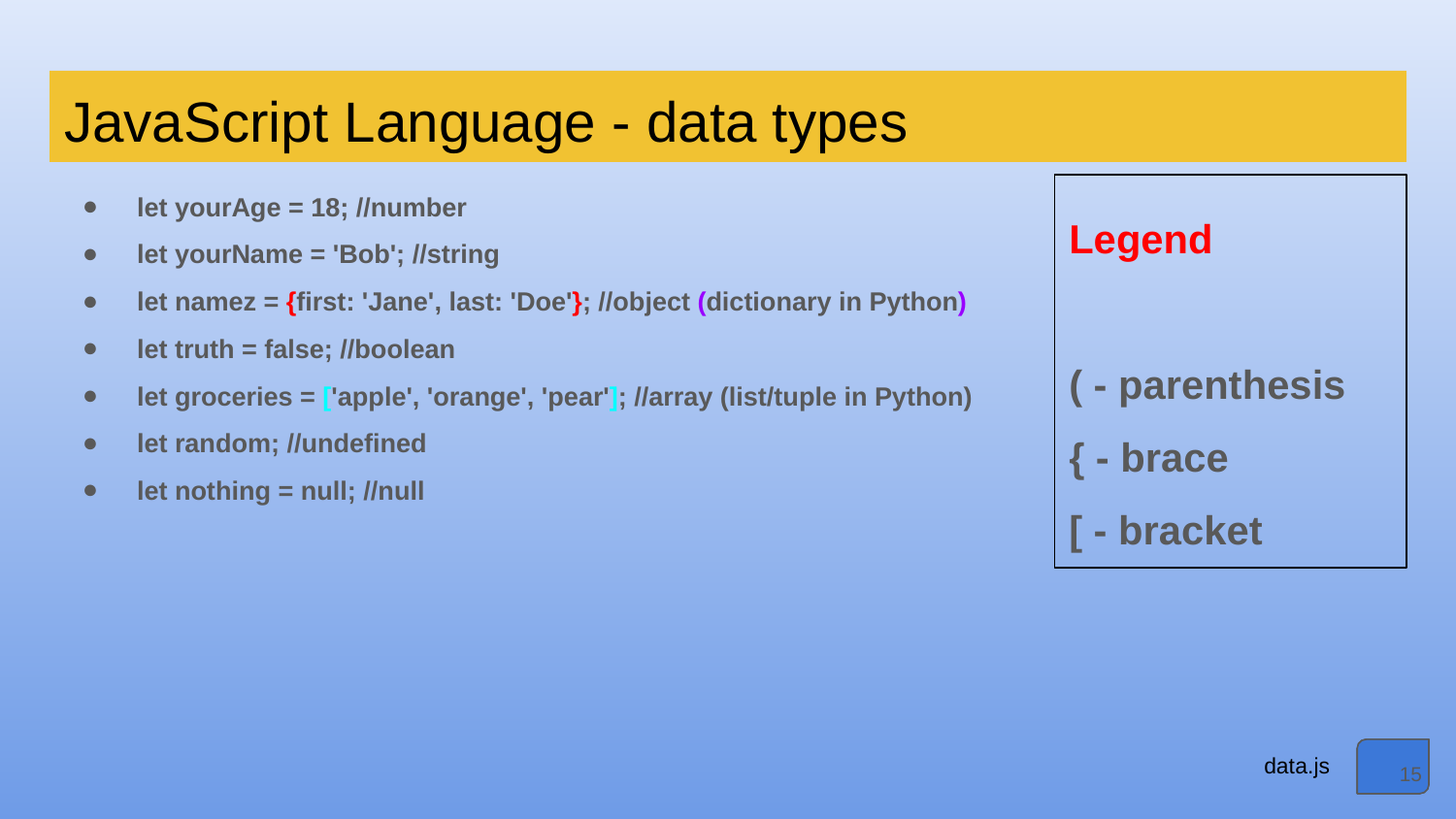

# JavaScript Language - data types
let yourAge = 18; //number
let yourName = 'Bob'; //string
let namez = {first: 'Jane', last: 'Doe'}; //object (dictionary in Python)
let truth = false; //boolean
let groceries = ['apple', 'orange', 'pear']; //array (list/tuple in Python)
let random; //undefined
let nothing = null; //null

Legend

( - parenthesis
{ - brace
[ - bracket
data.js

15